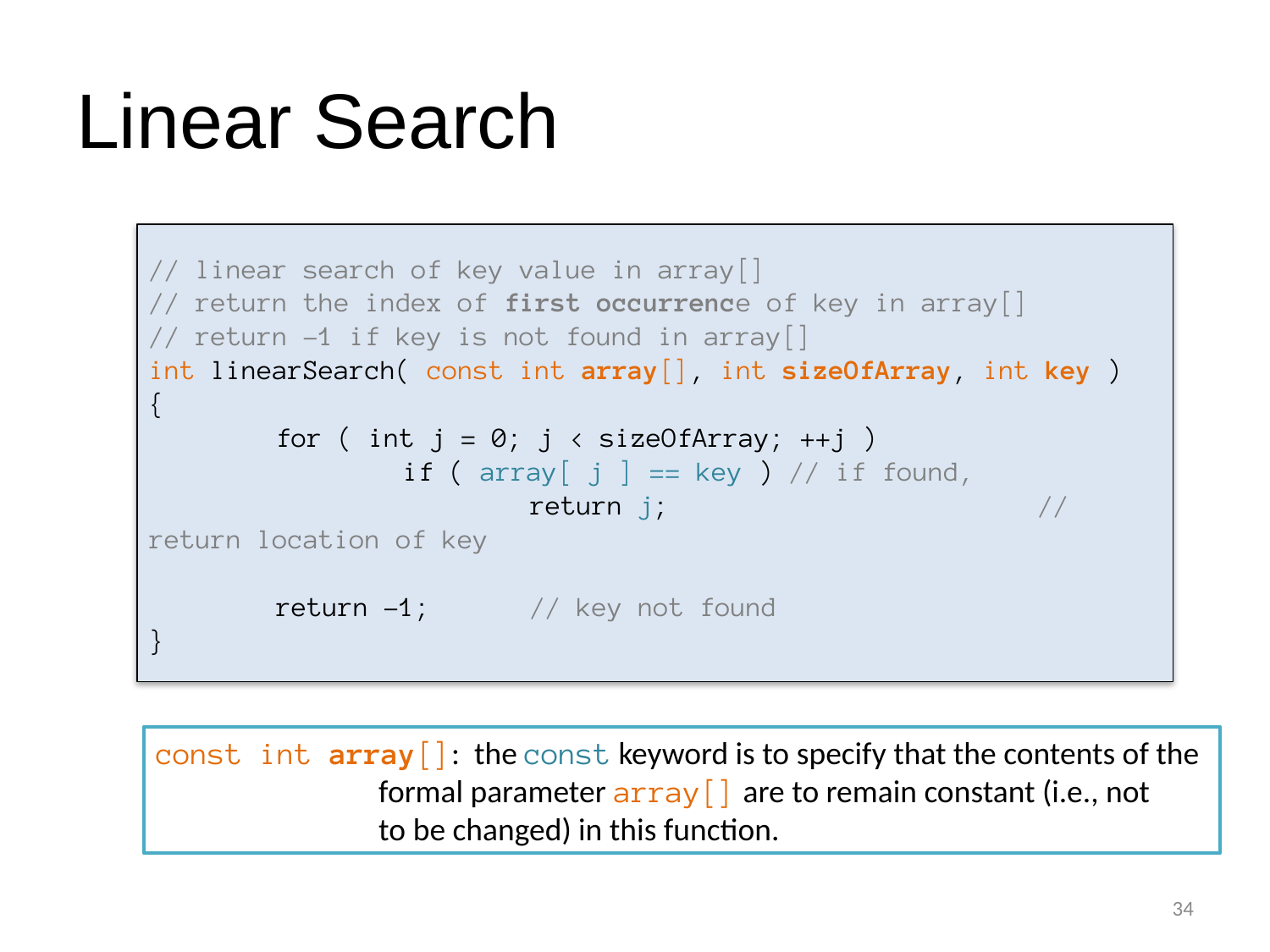

# Linear Search
// linear search of key value in array[]
// return the index of first occurrence of key in array[]
// return -1 if key is not found in array[]
int linearSearch( const int array[], int sizeOfArray, int key )
{
	for ( int j = 0; j < sizeOfArray; ++j )
		if ( array[ j ] == key ) // if found,
			return j; 			// return location of key

	return -1; 	// key not found
}
const int array[]:  the const keyword is to specify that the contents of the
                               formal parameter array[] are to remain constant (i.e., not
                               to be changed) in this function.
34